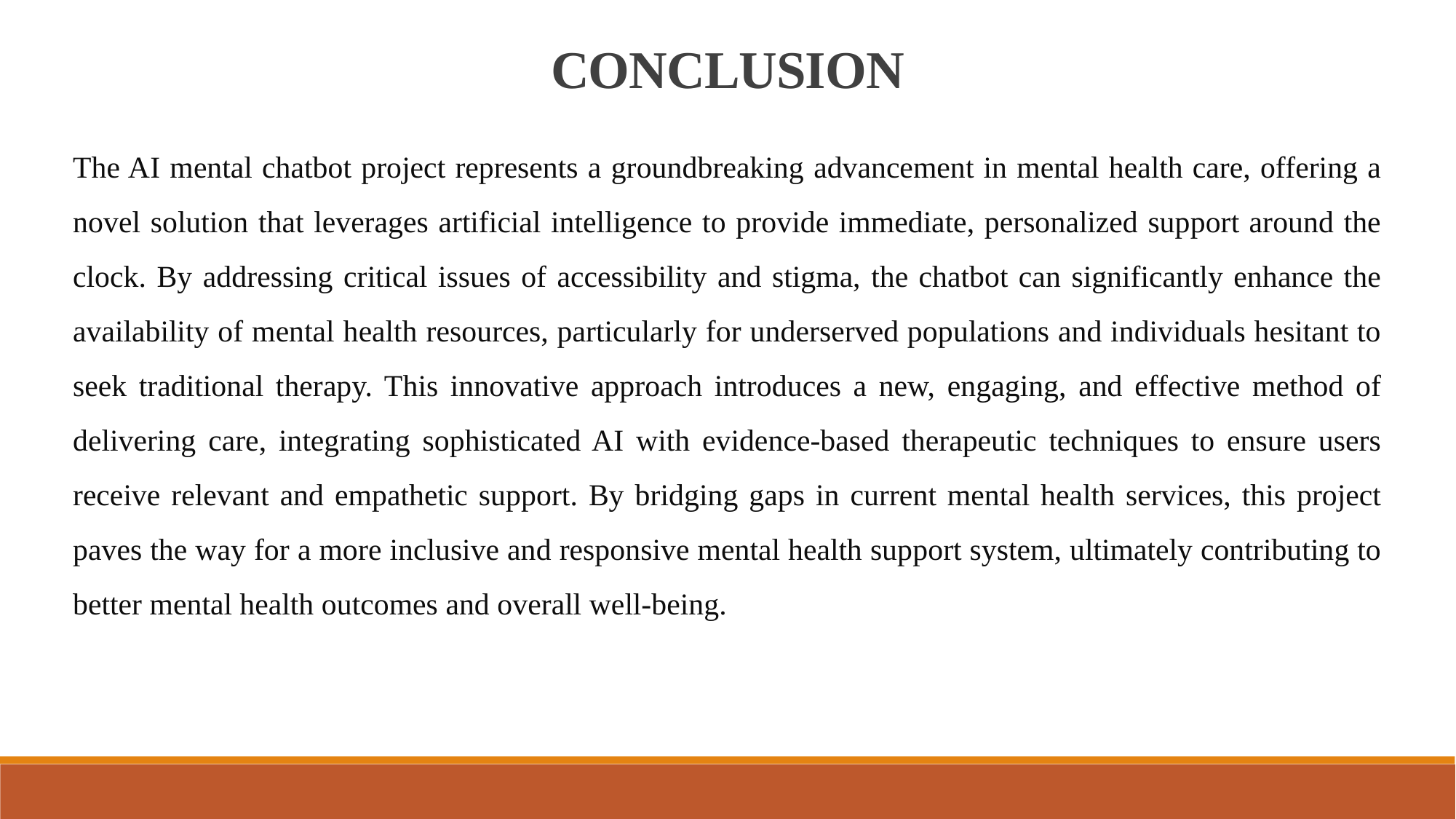

CONCLUSION
The AI mental chatbot project represents a groundbreaking advancement in mental health care, offering a novel solution that leverages artificial intelligence to provide immediate, personalized support around the clock. By addressing critical issues of accessibility and stigma, the chatbot can significantly enhance the availability of mental health resources, particularly for underserved populations and individuals hesitant to seek traditional therapy. This innovative approach introduces a new, engaging, and effective method of delivering care, integrating sophisticated AI with evidence-based therapeutic techniques to ensure users receive relevant and empathetic support. By bridging gaps in current mental health services, this project paves the way for a more inclusive and responsive mental health support system, ultimately contributing to better mental health outcomes and overall well-being.